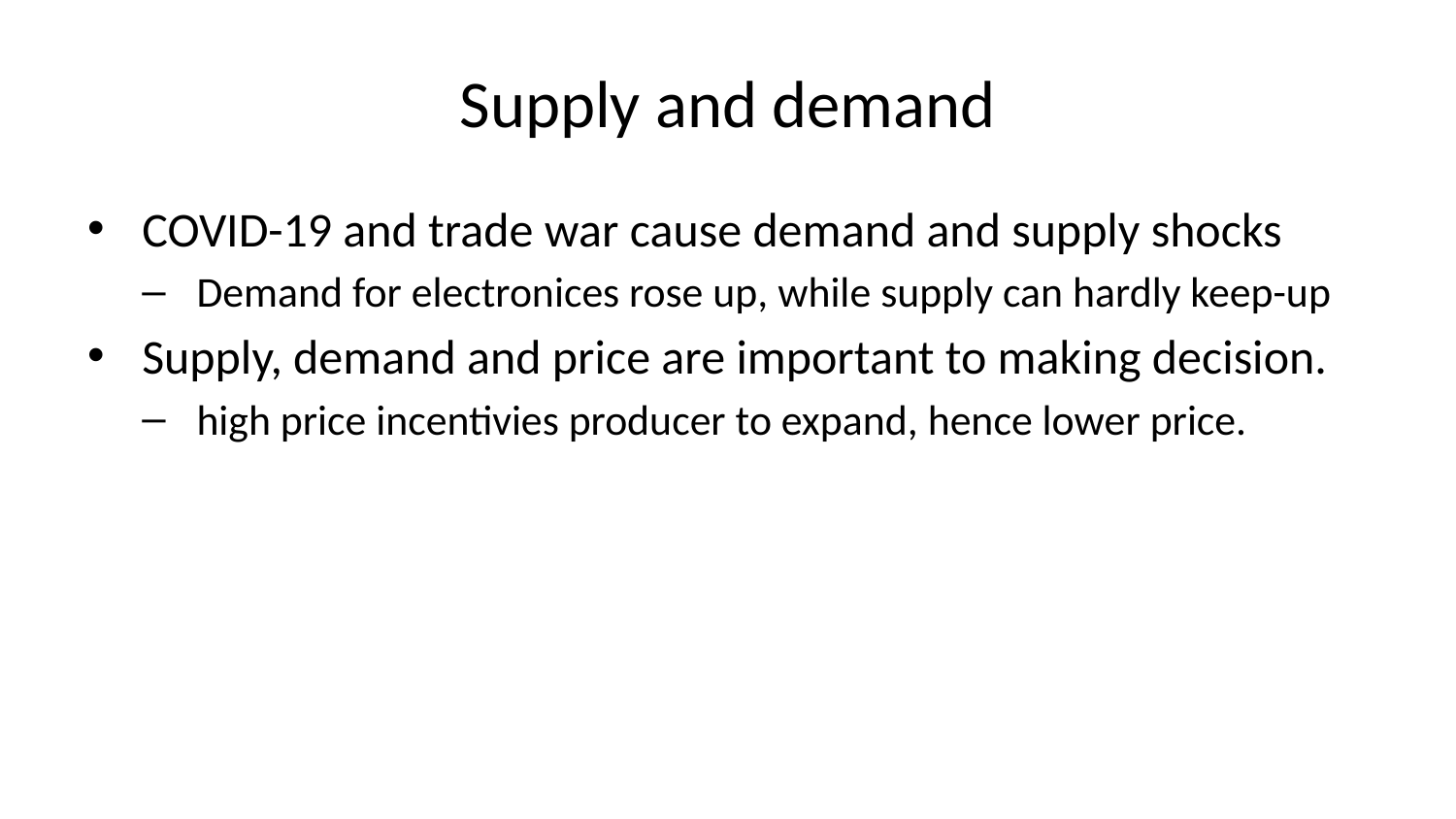

# Supply and demand
COVID-19 and trade war cause demand and supply shocks
Demand for electronices rose up, while supply can hardly keep-up
Supply, demand and price are important to making decision.
high price incentivies producer to expand, hence lower price.